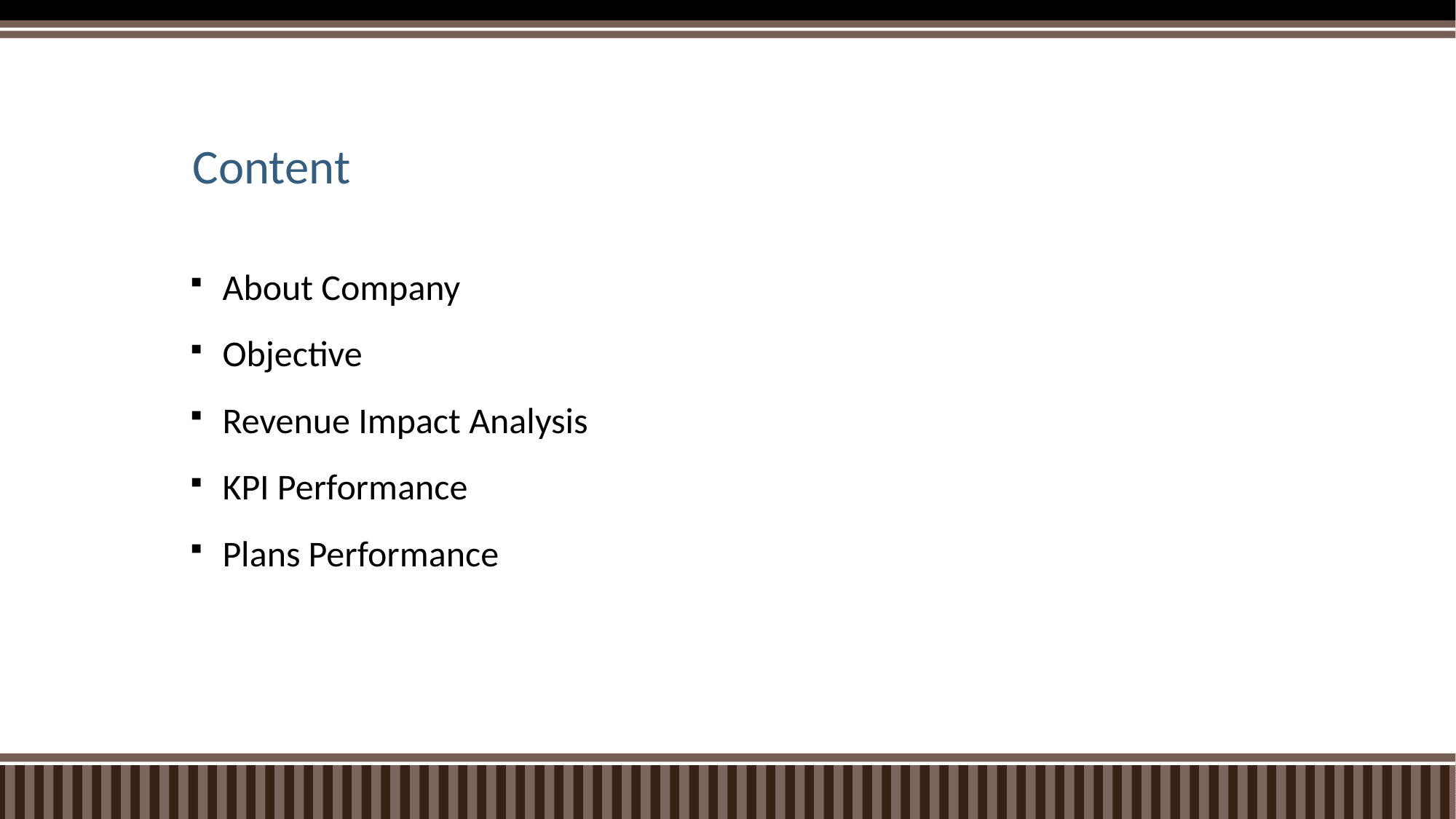

# Content
About Company
Objective
Revenue Impact Analysis
KPI Performance
Plans Performance